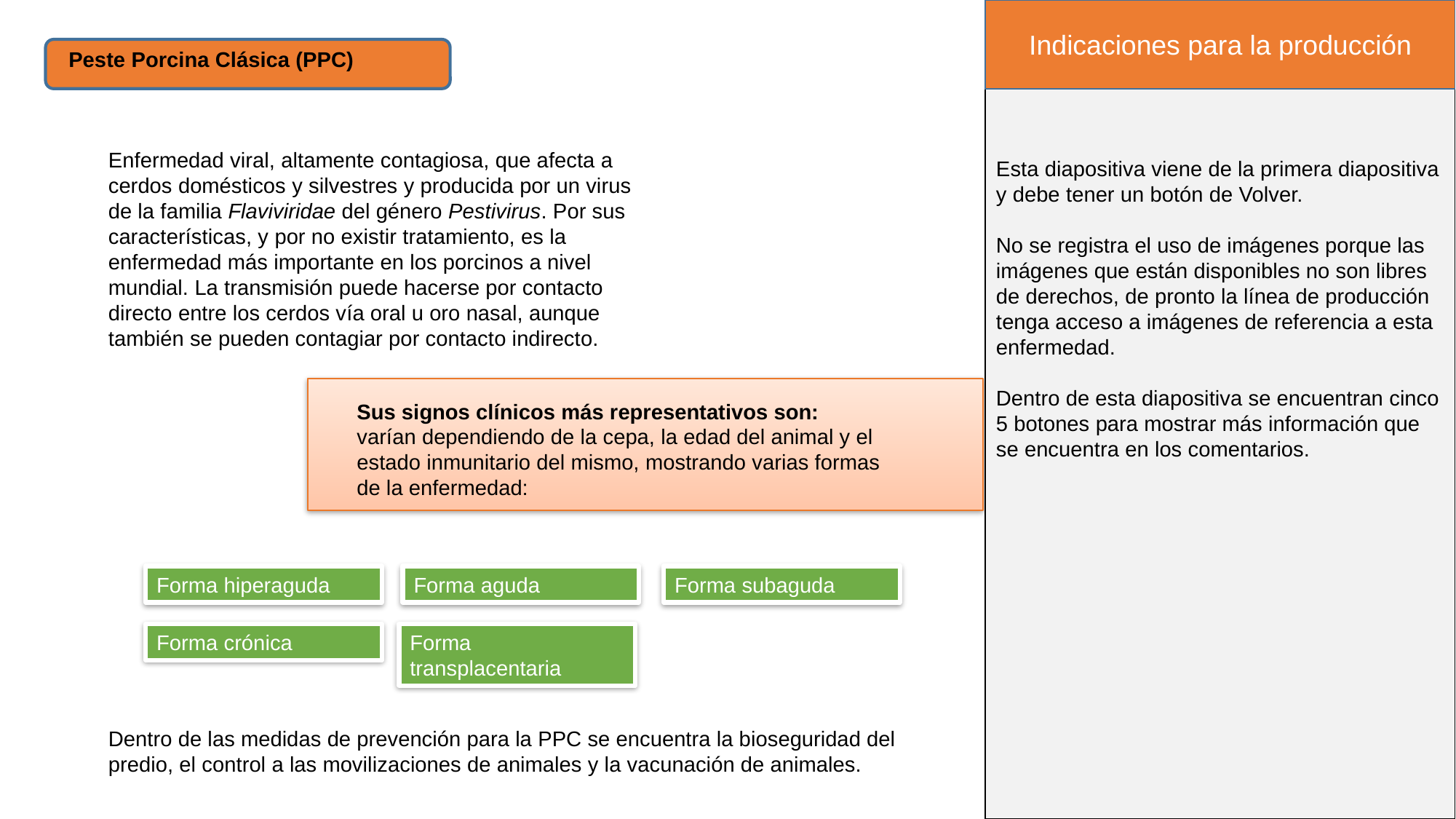

Indicaciones para la producción

Peste Porcina Clásica (PPC)
Enfermedad viral, altamente contagiosa, que afecta a cerdos domésticos y silvestres y producida por un virus de la familia Flaviviridae del género Pestivirus. Por sus características, y por no existir tratamiento, es la enfermedad más importante en los porcinos a nivel mundial. La transmisión puede hacerse por contacto directo entre los cerdos vía oral u oro nasal, aunque también se pueden contagiar por contacto indirecto.
Esta diapositiva viene de la primera diapositiva y debe tener un botón de Volver.

No se registra el uso de imágenes porque las imágenes que están disponibles no son libres de derechos, de pronto la línea de producción tenga acceso a imágenes de referencia a esta enfermedad.

Dentro de esta diapositiva se encuentran cinco 5 botones para mostrar más información que se encuentra en los comentarios.

Sus signos clínicos más representativos son:
varían dependiendo de la cepa, la edad del animal y el estado inmunitario del mismo, mostrando varias formas de la enfermedad:

Forma hiperaguda
Forma aguda
Forma subaguda
Forma crónica
Forma transplacentaria
Dentro de las medidas de prevención para la PPC se encuentra la bioseguridad del predio, el control a las movilizaciones de animales y la vacunación de animales.